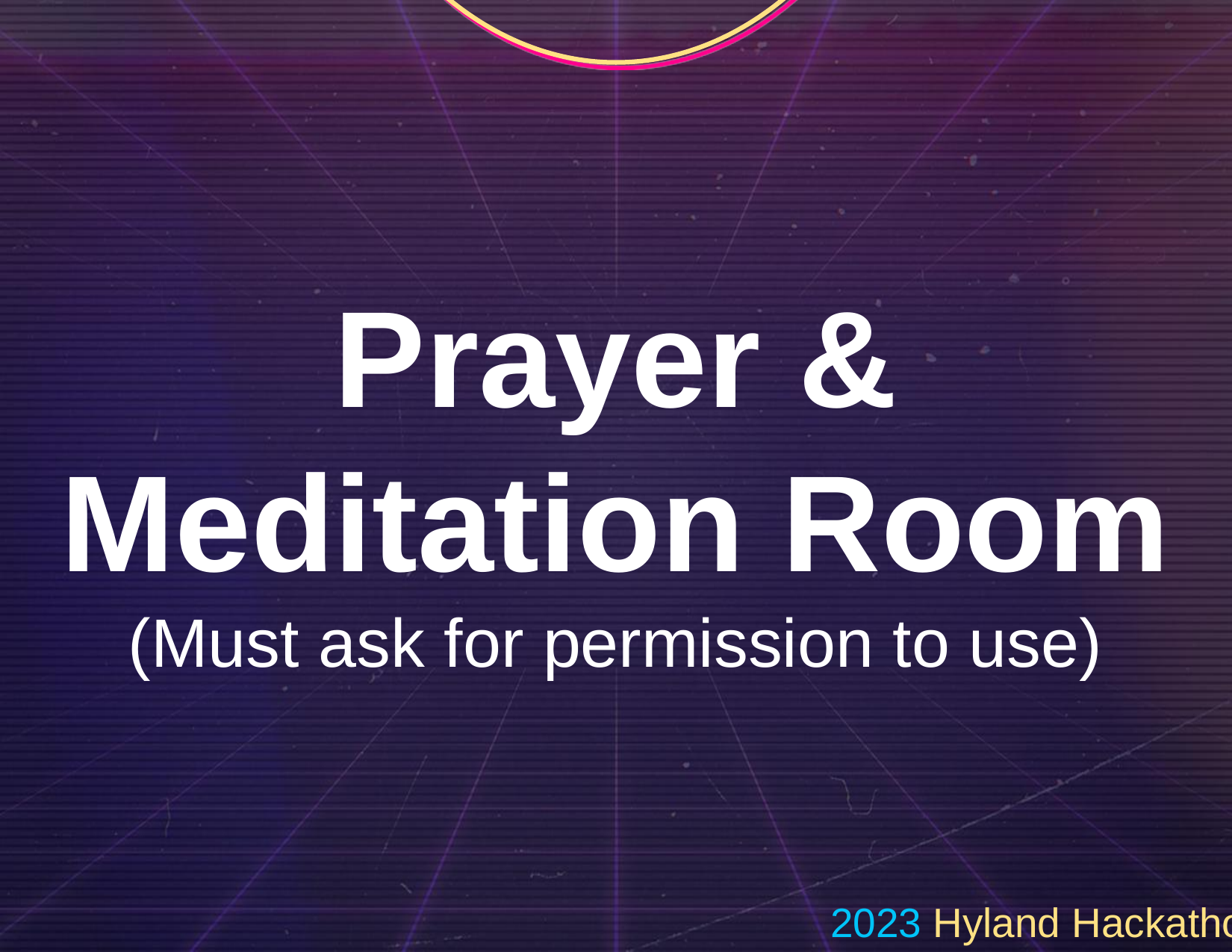

Prayer &
Meditation Room
(Must ask for permission to use)
2023 Hyland Hackathon